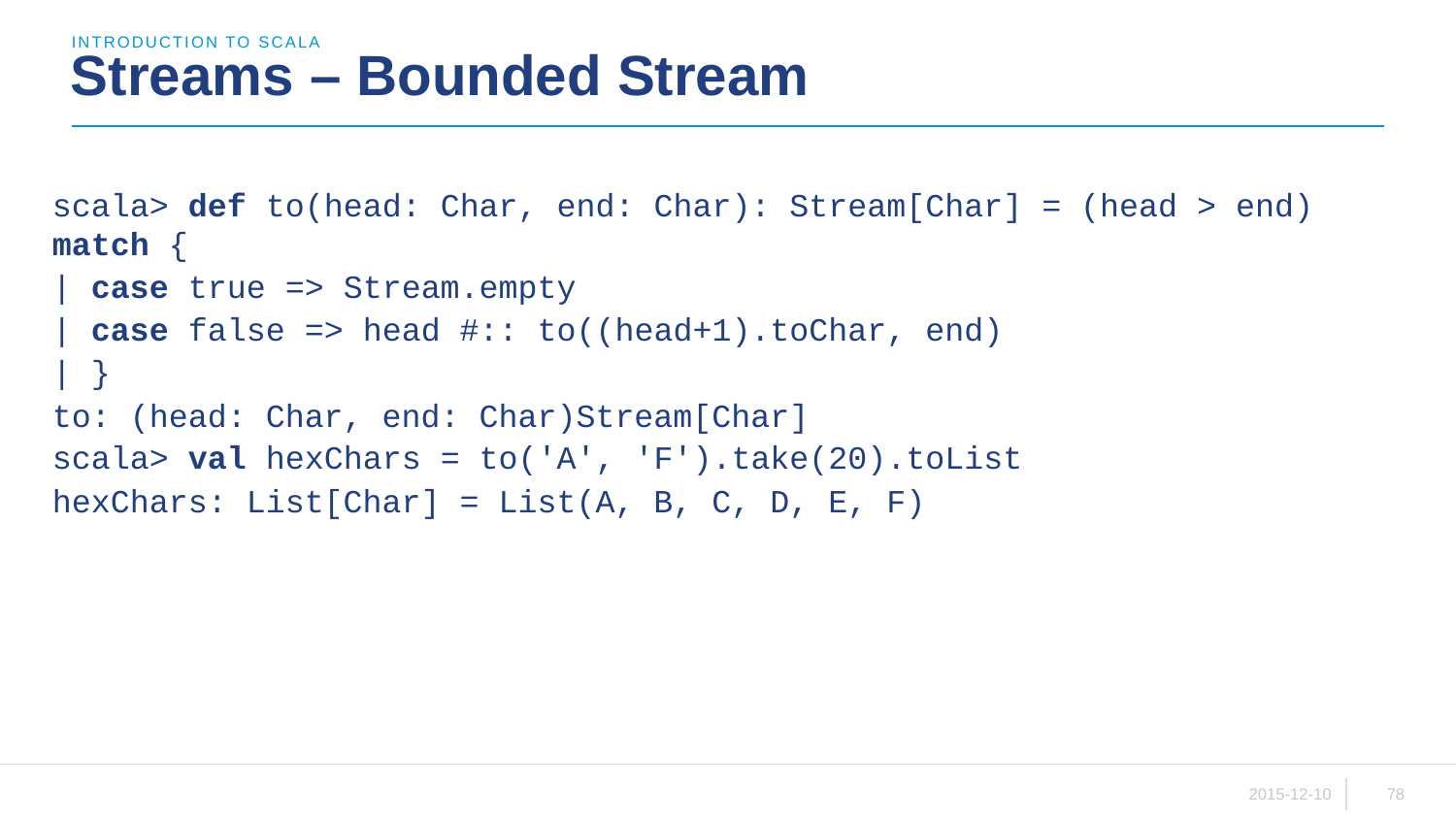

introduction to scala
# Streams – Bounded Stream
scala> def to(head: Char, end: Char): Stream[Char] = (head > end) match {
| case true => Stream.empty
| case false => head #:: to((head+1).toChar, end)
| }
to: (head: Char, end: Char)Stream[Char]
scala> val hexChars = to('A', 'F').take(20).toList
hexChars: List[Char] = List(A, B, C, D, E, F)